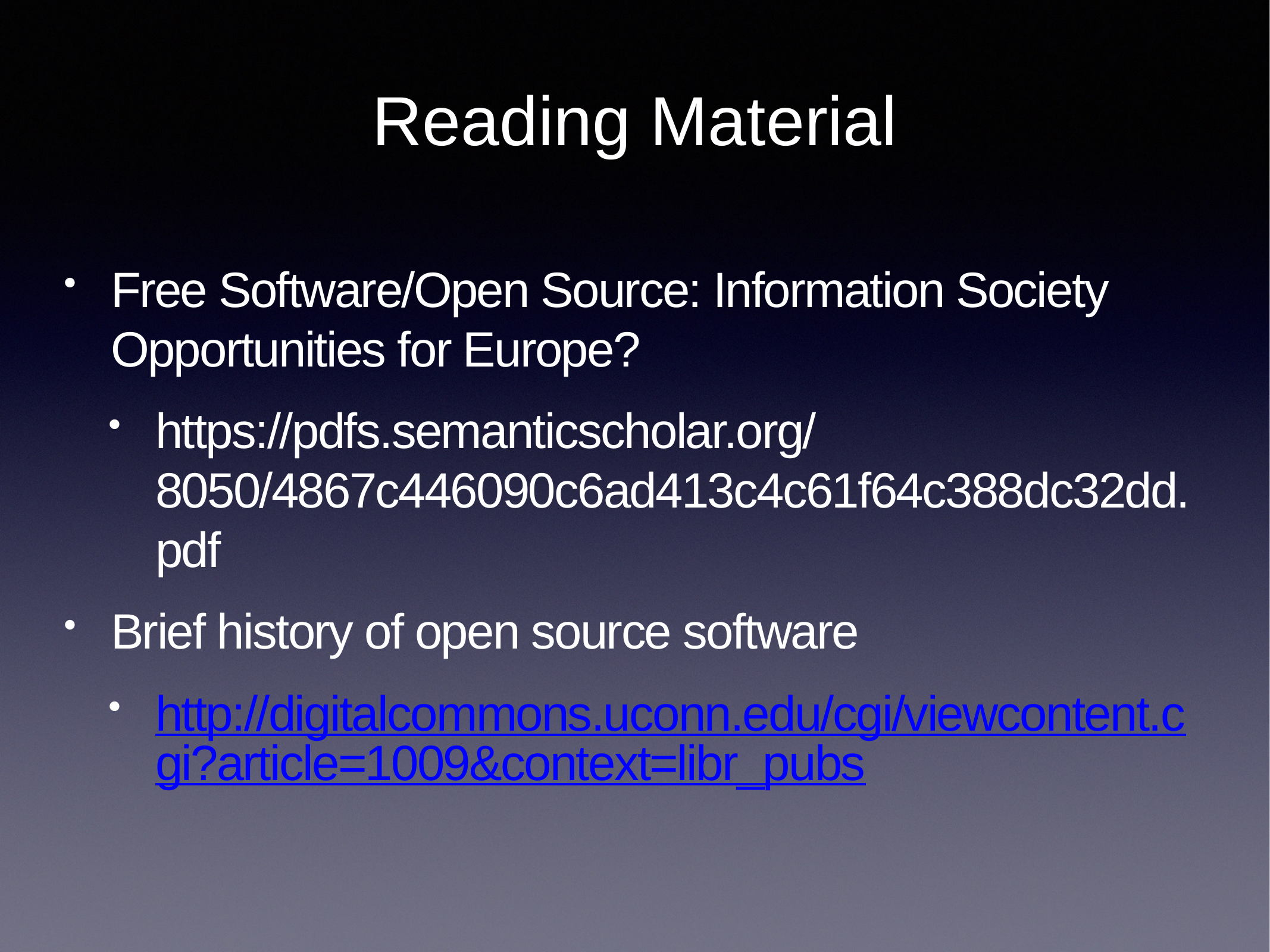

Reading Material
Free Software/Open Source: Information Society Opportunities for Europe?
https://pdfs.semanticscholar.org/8050/4867c446090c6ad413c4c61f64c388dc32dd.pdf
Brief history of open source software
http://digitalcommons.uconn.edu/cgi/viewcontent.cgi?article=1009&context=libr_pubs